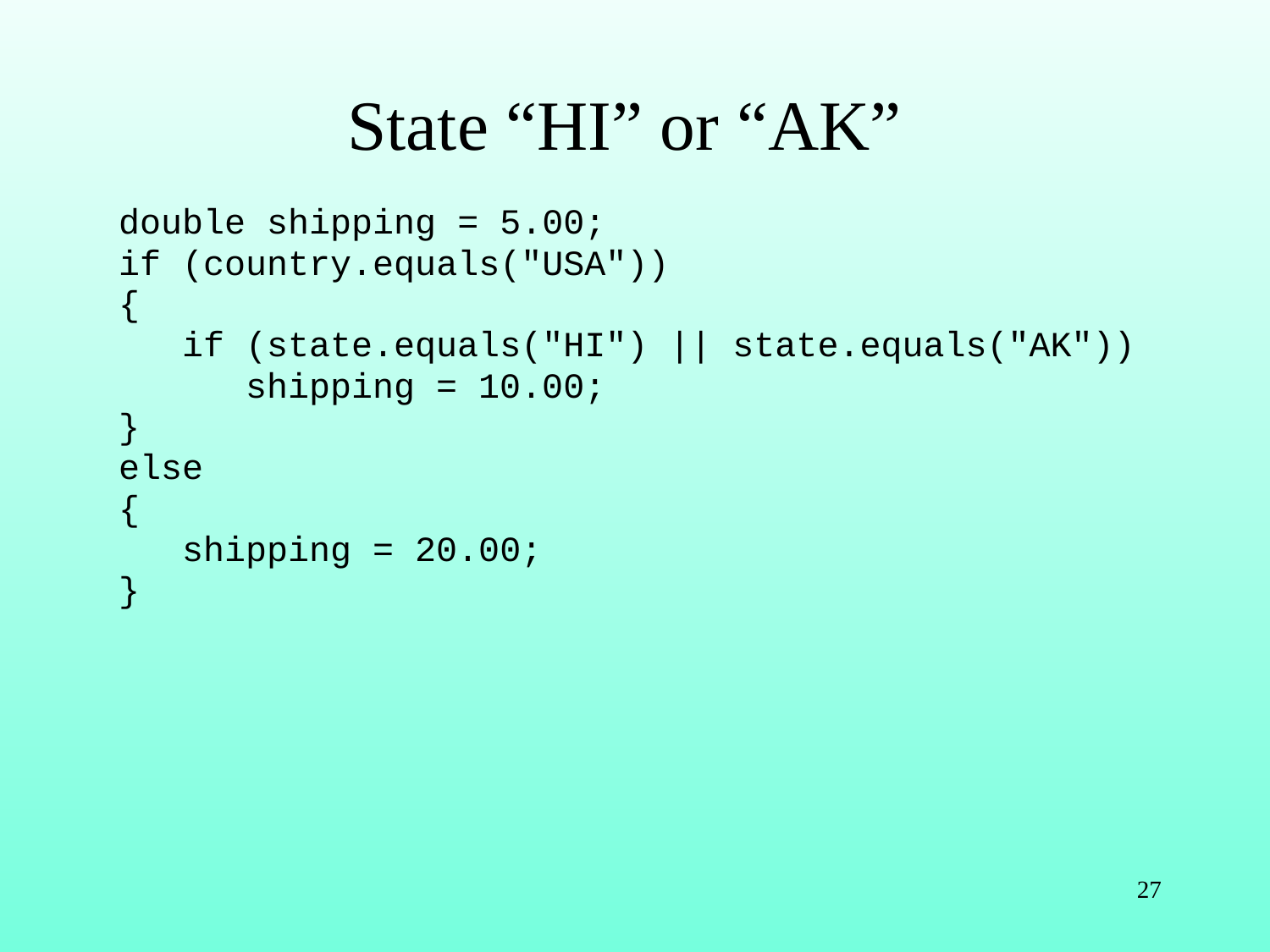

# State “HI” or “AK”
double shipping = 5.00;
if (country.equals("USA"))
{
   if (state.equals("HI") || state.equals("AK"))
      shipping = 10.00;
}
else
{
   shipping = 20.00;
}
27